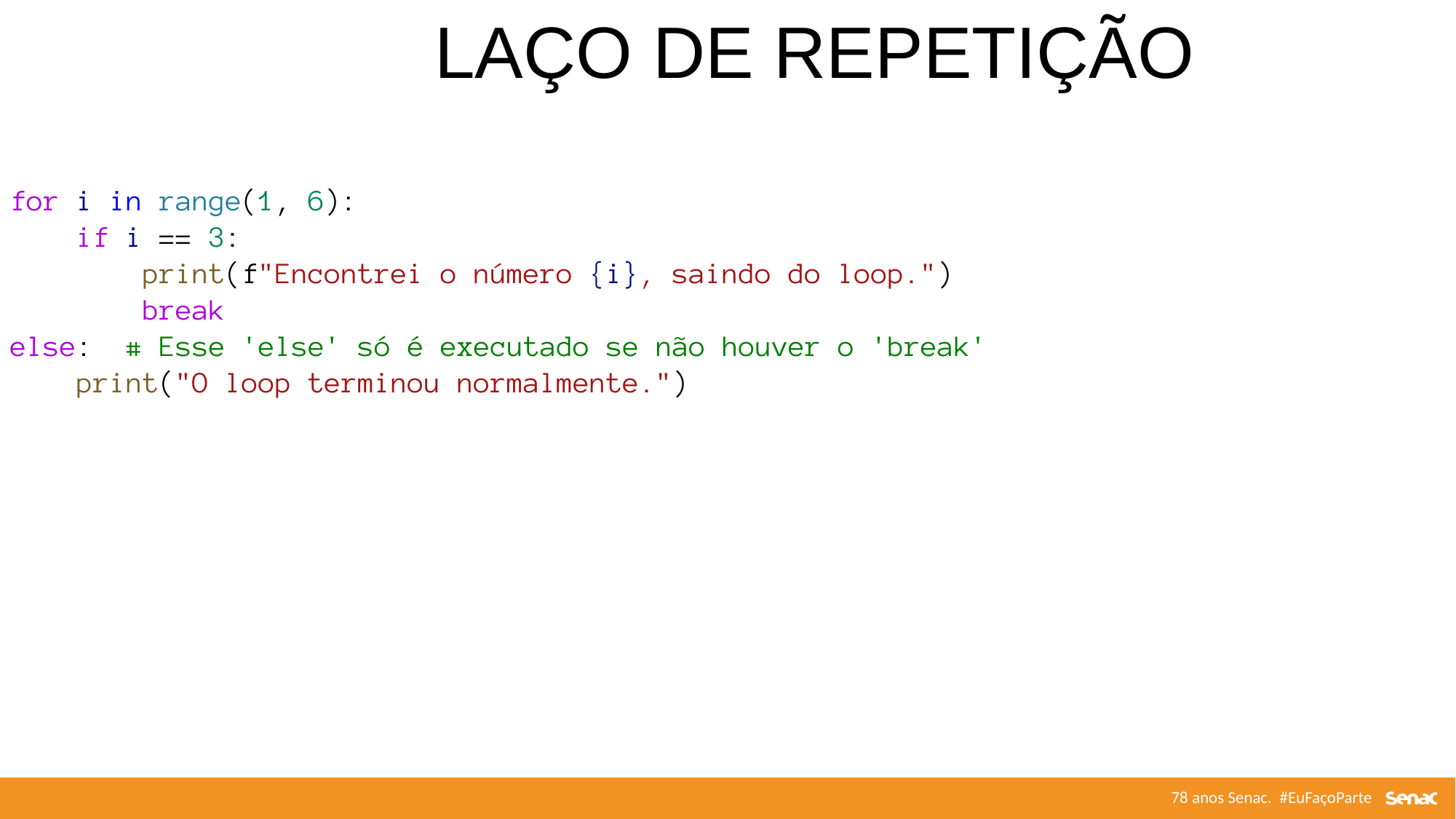

LAÇO DE REPETIÇÃO

for i in range(1, 6):
    if i == 3:
        print(f"Encontrei o número {i}, saindo do loop.")
        break
else:  # Esse 'else' só é executado se não houver o 'break'
    print("O loop terminou normalmente.")